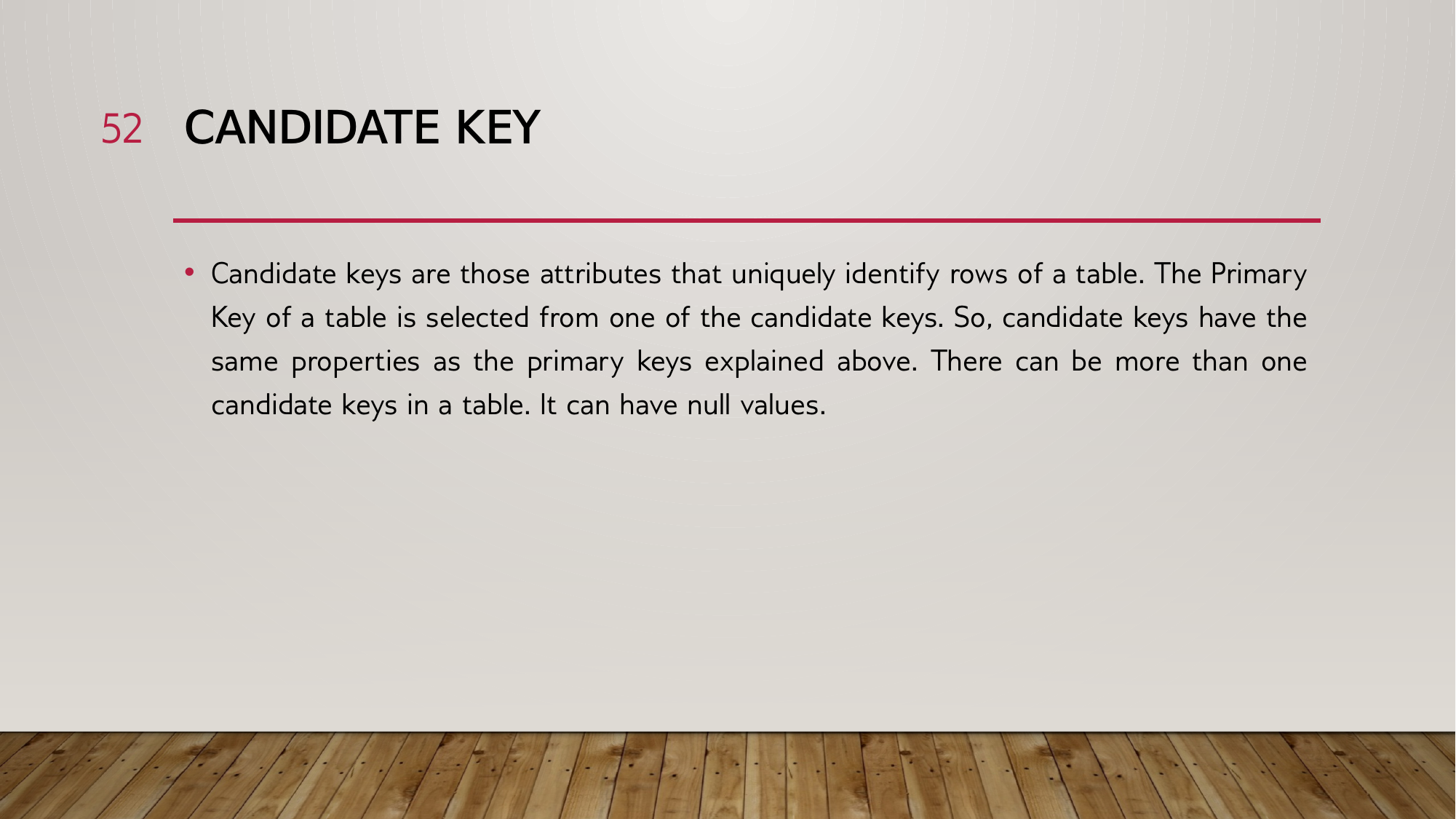

52
# Candidate Key
Candidate keys are those attributes that uniquely identify rows of a table. The Primary Key of a table is selected from one of the candidate keys. So, candidate keys have the same properties as the primary keys explained above. There can be more than one candidate keys in a table. It can have null values.